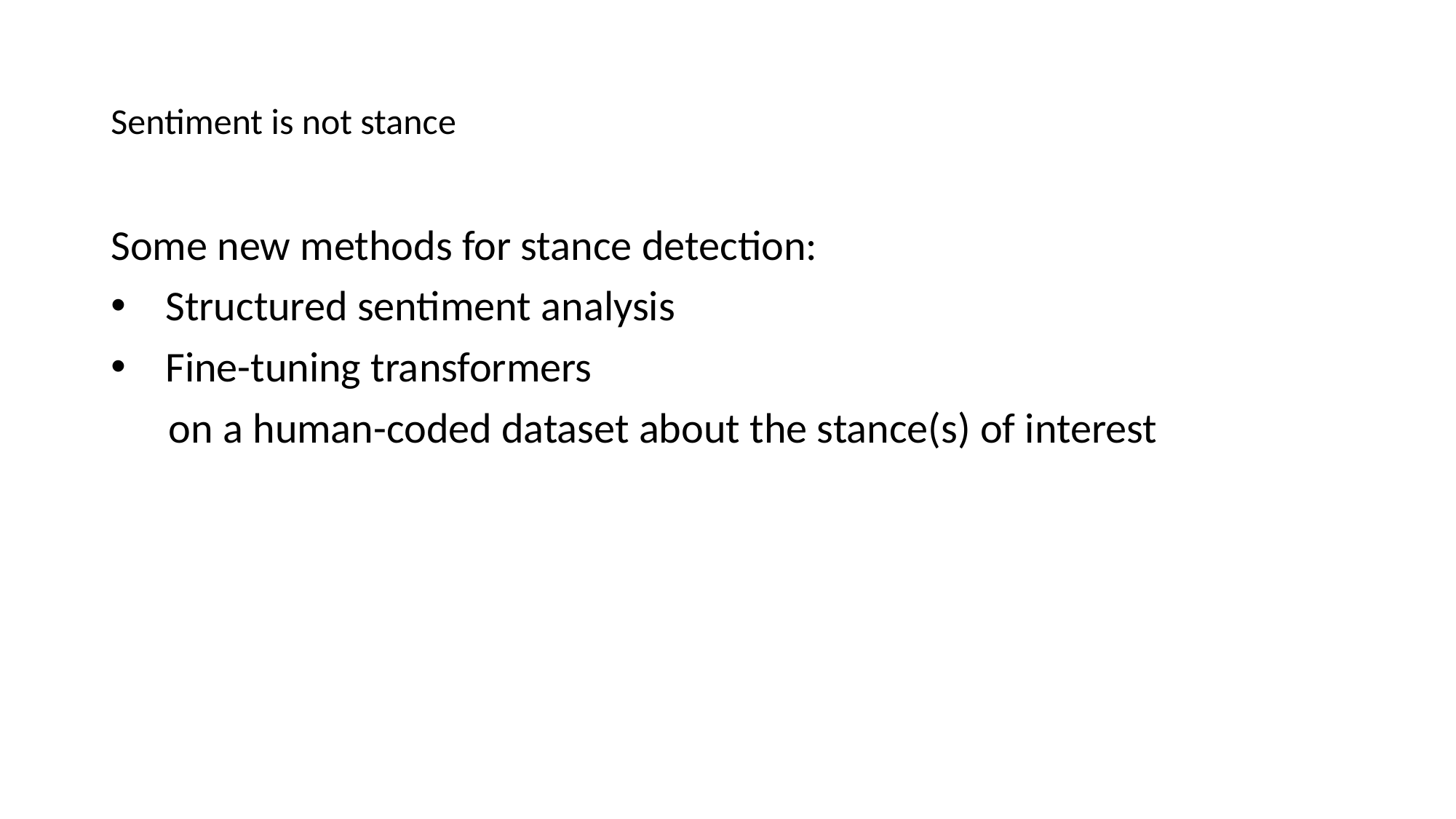

# Sentiment is not stance
Some new methods for stance detection:
Structured sentiment analysis
Fine-tuning transformers
      on a human-coded dataset about the stance(s) of interest